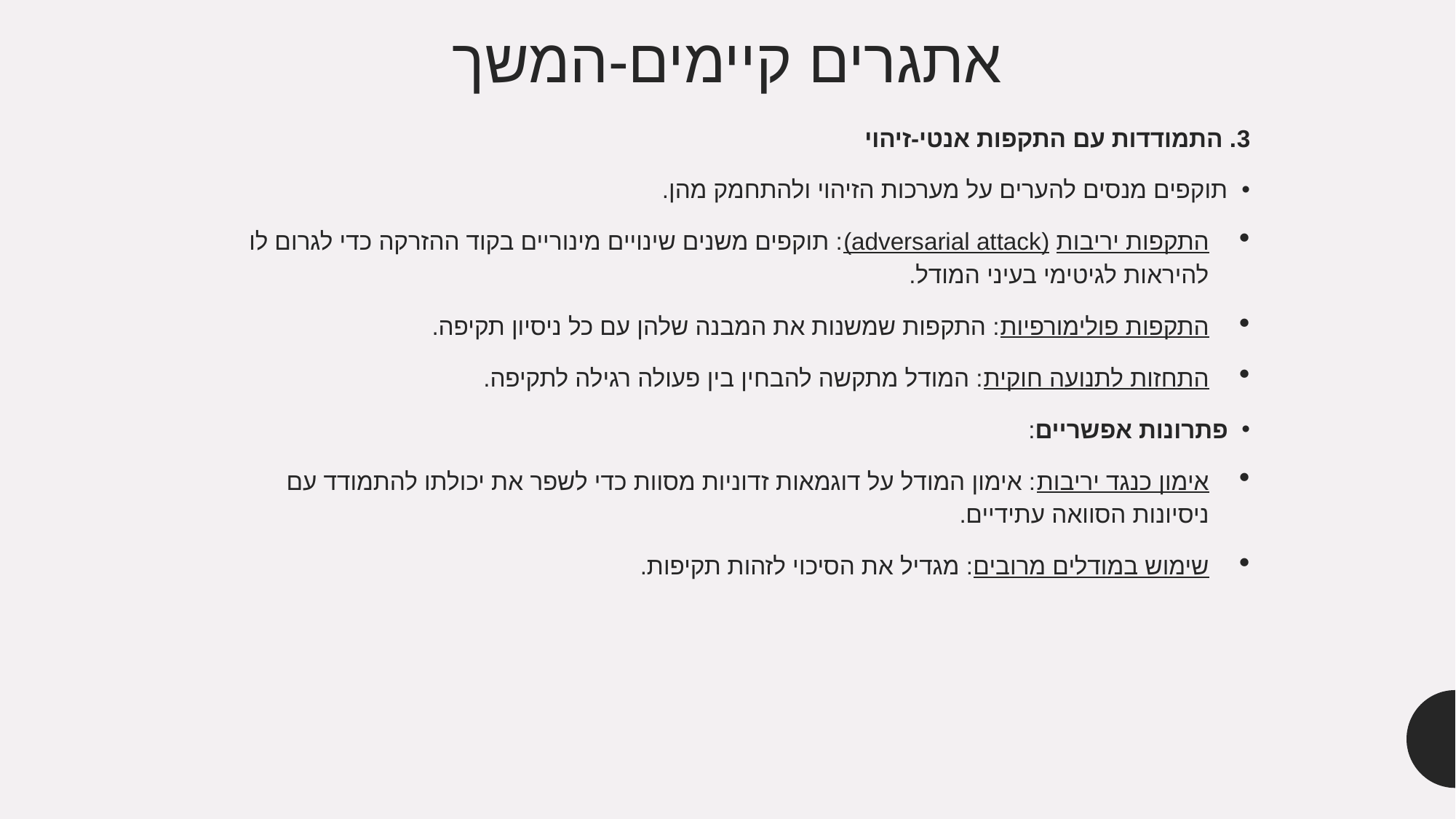

# אתגרים קיימים-המשך
3. התמודדות עם התקפות אנטי-זיהוי
תוקפים מנסים להערים על מערכות הזיהוי ולהתחמק מהן.
התקפות יריבות (adversarial attack): תוקפים משנים שינויים מינוריים בקוד ההזרקה כדי לגרום לו להיראות לגיטימי בעיני המודל.
התקפות פולימורפיות: התקפות שמשנות את המבנה שלהן עם כל ניסיון תקיפה.
התחזות לתנועה חוקית: המודל מתקשה להבחין בין פעולה רגילה לתקיפה.
פתרונות אפשריים:
אימון כנגד יריבות: אימון המודל על דוגמאות זדוניות מסוות כדי לשפר את יכולתו להתמודד עם ניסיונות הסוואה עתידיים.
שימוש במודלים מרובים: מגדיל את הסיכוי לזהות תקיפות.